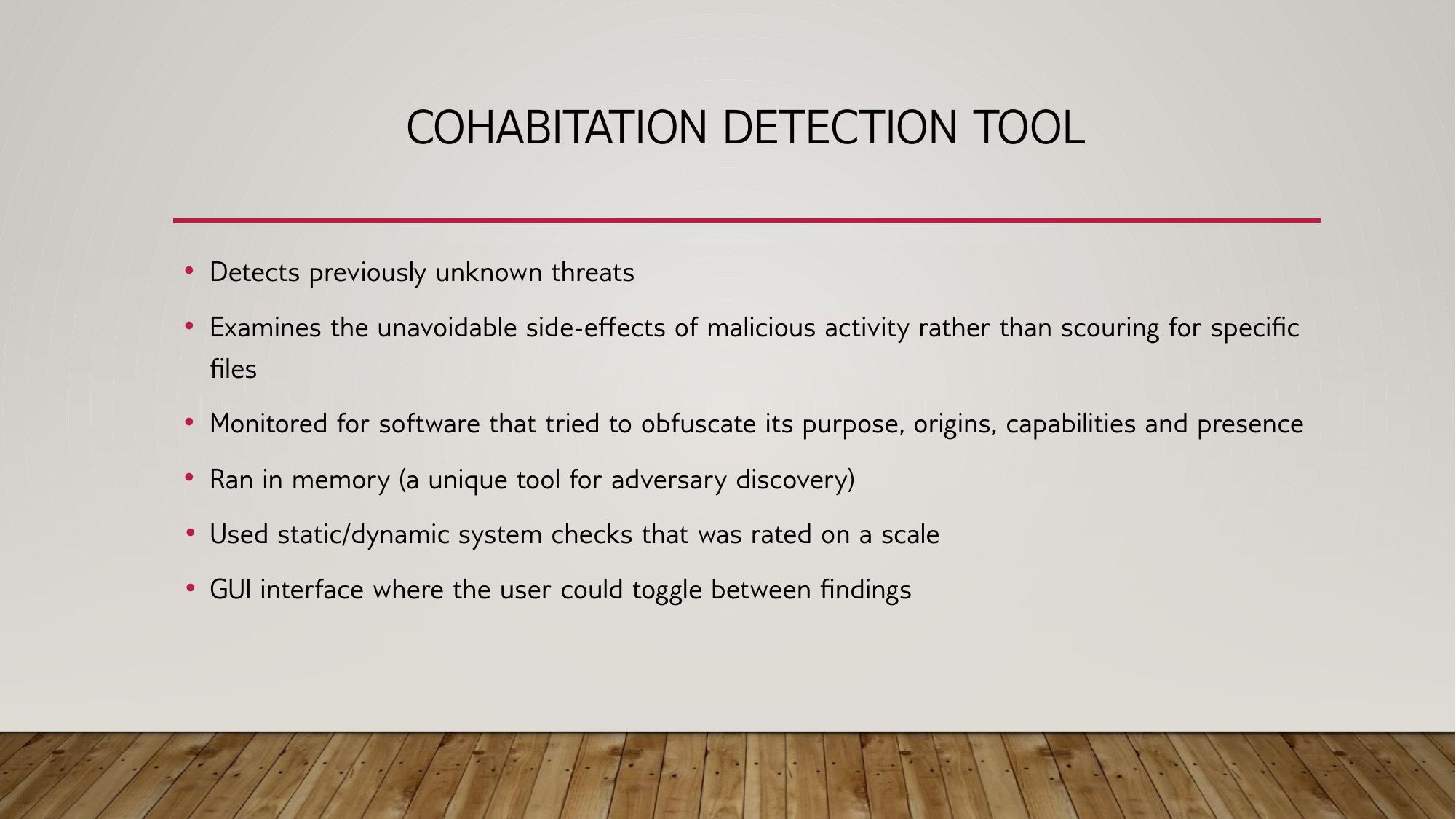

# COHABITATION DETECTION TOOL
Detects previously unknown threats
Examines the unavoidable side-effects of malicious activity rather than scouring for specific files
Monitored for software that tried to obfuscate its purpose, origins, capabilities and presence
Ran in memory (a unique tool for adversary discovery)
Used static/dynamic system checks that was rated on a scale
GUI interface where the user could toggle between findings